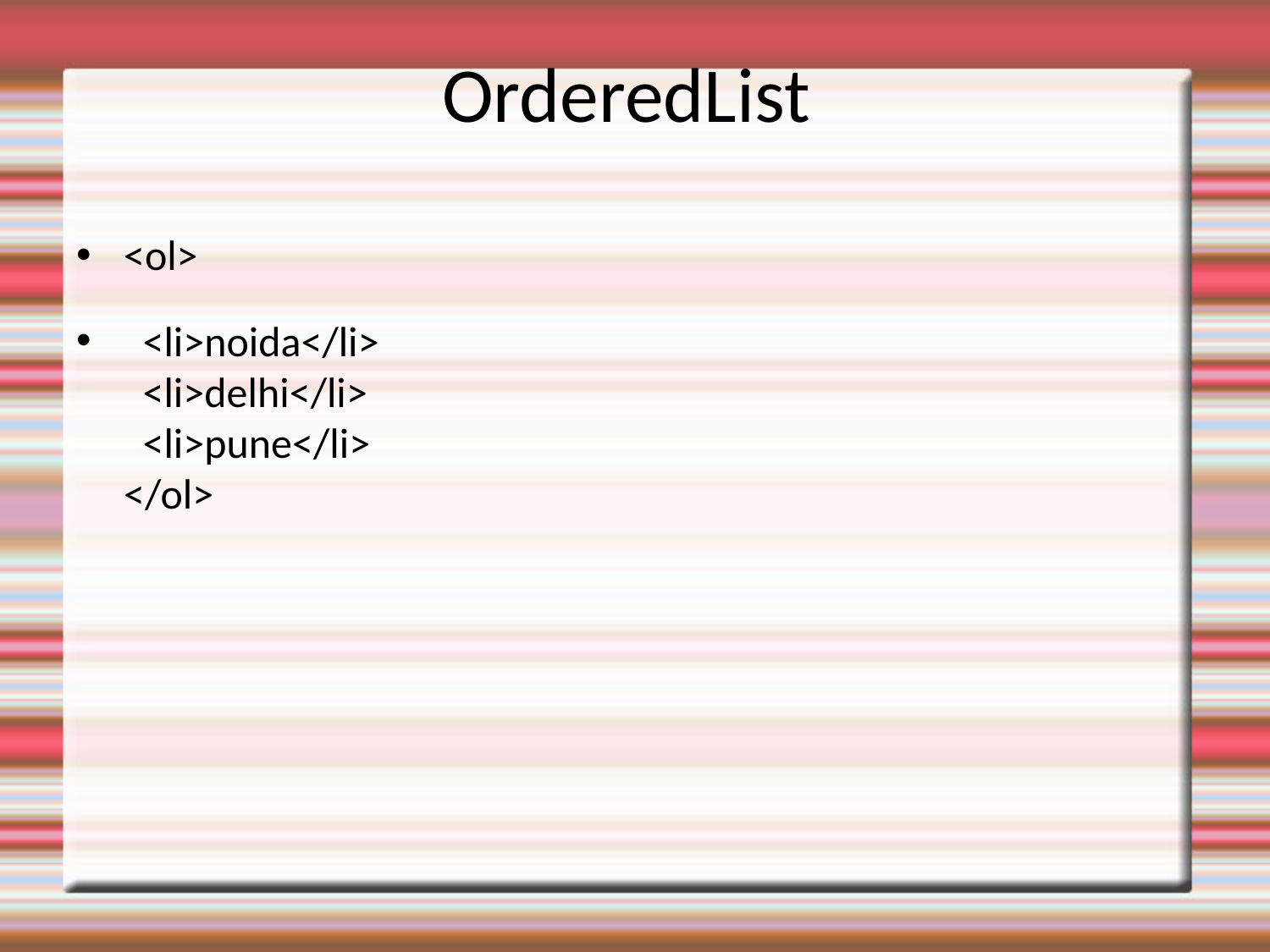

# OrderedList
<ol>
  <li>noida</li>
  <li>delhi</li>
  <li>pune</li>
</ol>